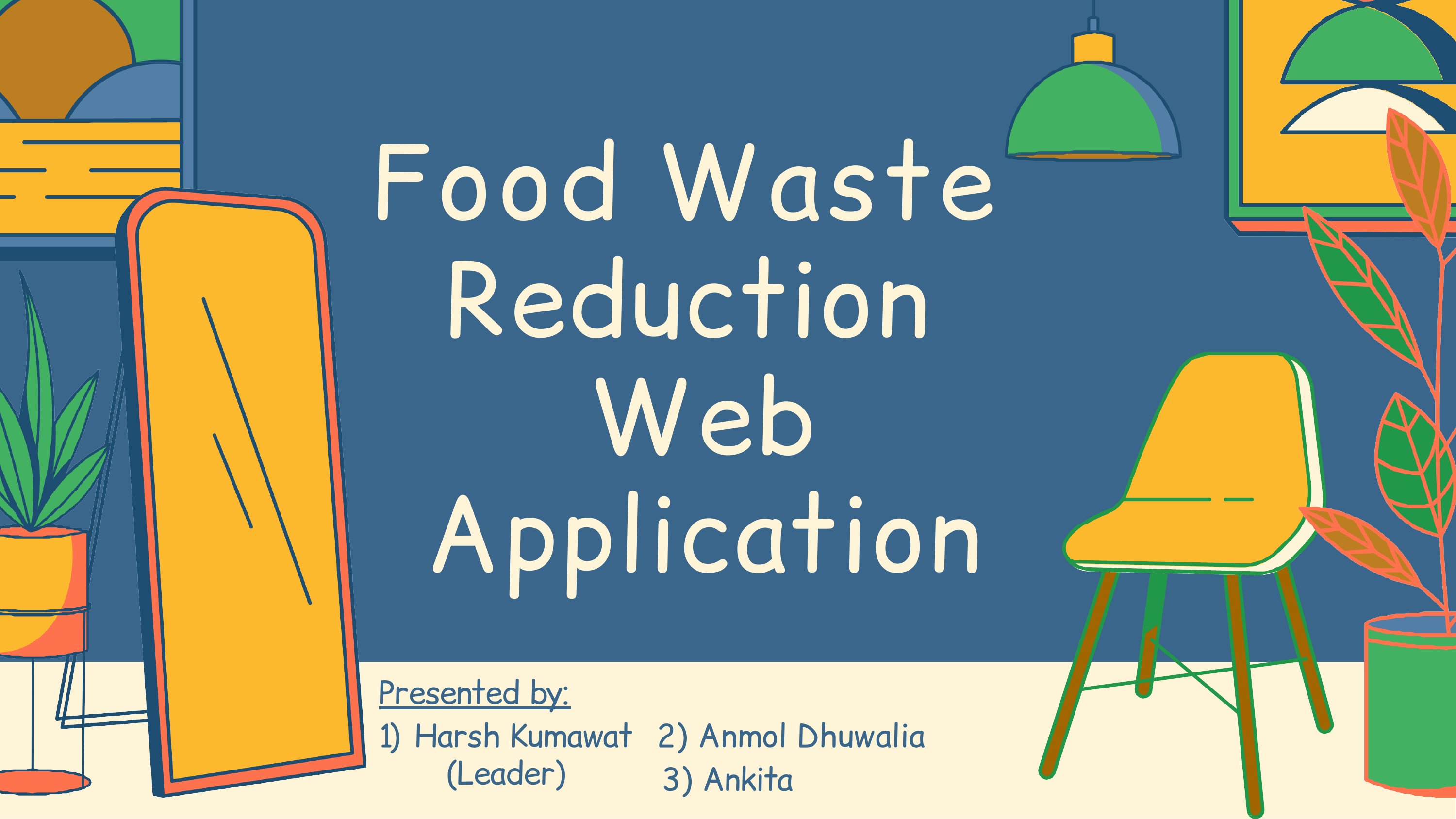

# Food Waste  Reduction  Web Application

Presented by:
1)  Harsh Kumawat (Leader)
2) Anmol Dhuwalia
3) Ankita